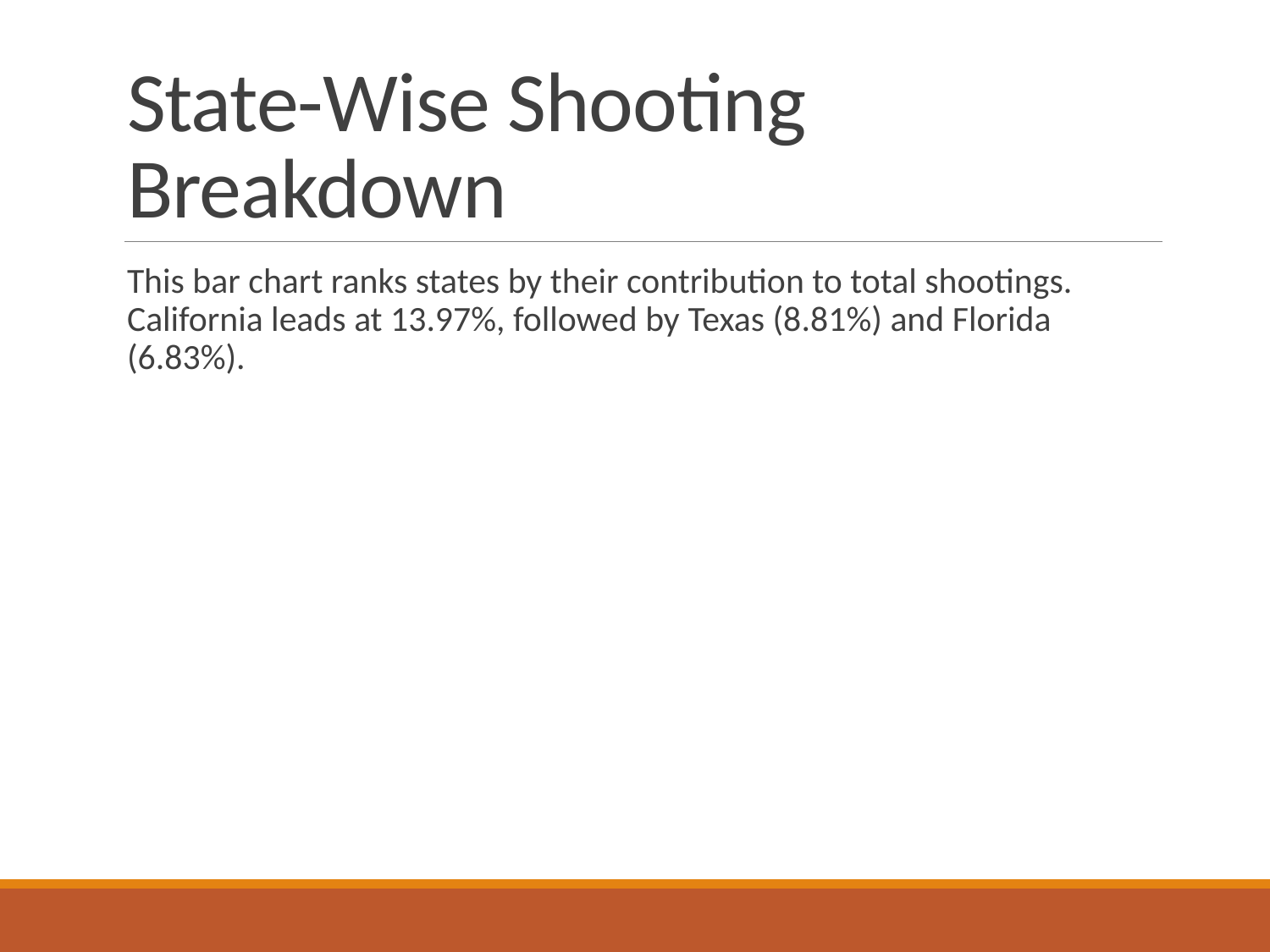

# State-Wise Shooting Breakdown
This bar chart ranks states by their contribution to total shootings. California leads at 13.97%, followed by Texas (8.81%) and Florida (6.83%).